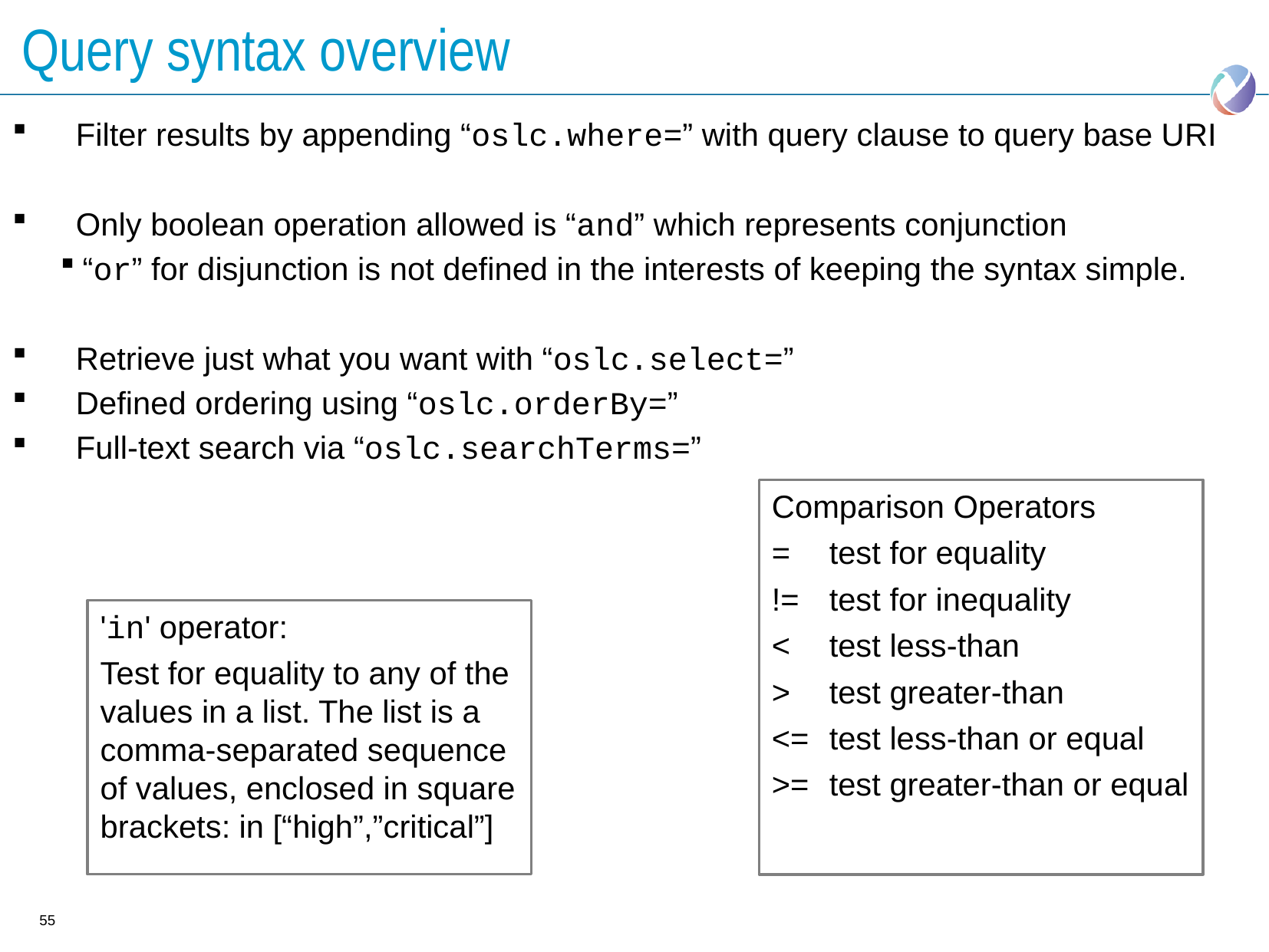

# Query syntax overview
Filter results by appending “oslc.where=” with query clause to query base URI

Only boolean operation allowed is “and” which represents conjunction
“or” for disjunction is not defined in the interests of keeping the syntax simple.

Retrieve just what you want with “oslc.select=”
Defined ordering using “oslc.orderBy=”
Full-text search via “oslc.searchTerms=”

Comparison Operators
= 	test for equality
!= 	test for inequality
< 	test less-than
> 	test greater-than
<= 	test less-than or equal
>= 	test greater-than or equal
'in' operator:
Test for equality to any of the values in a list. The list is a comma-separated sequence of values, enclosed in square brackets: in [“high”,”critical”]